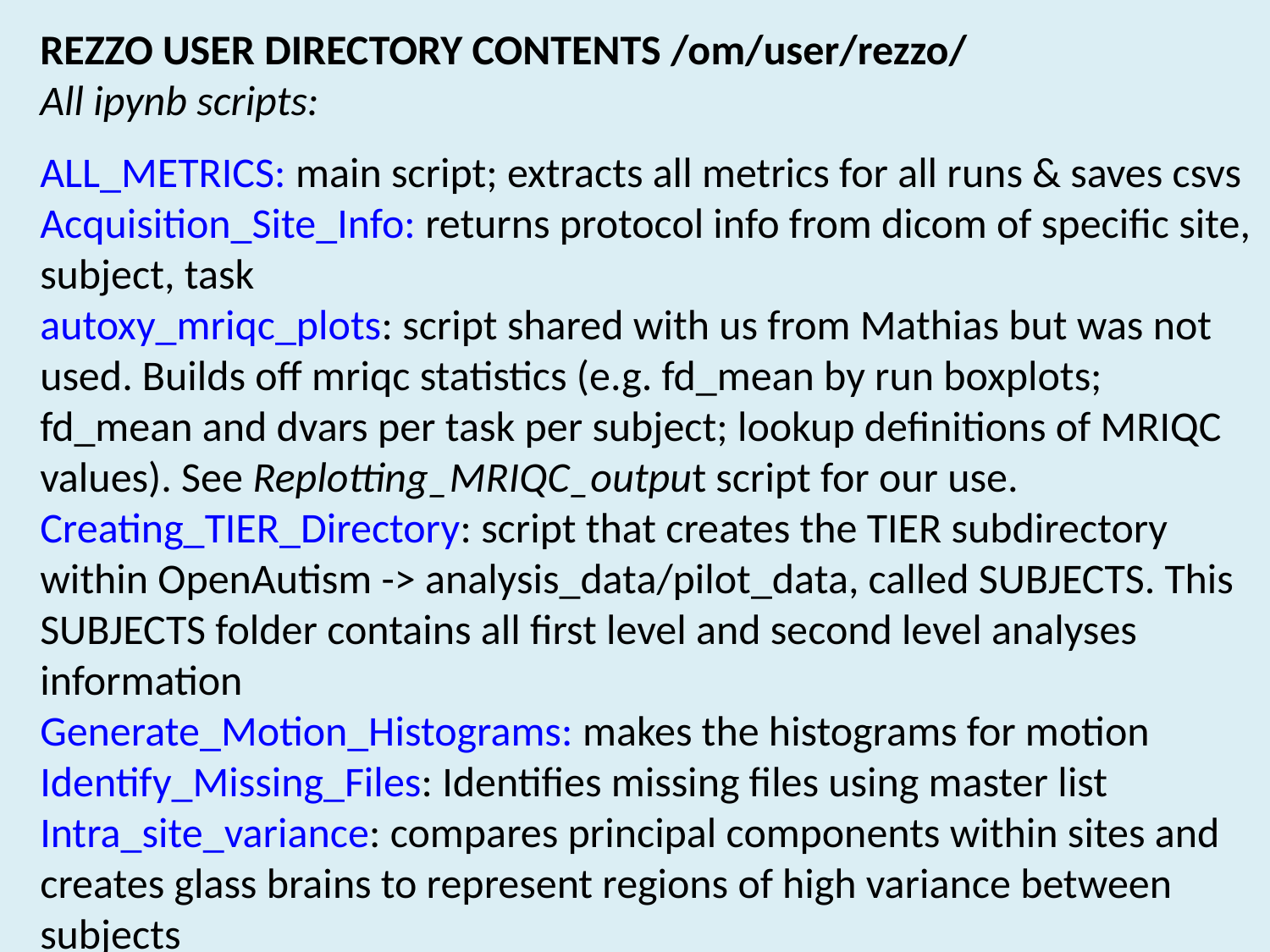

REZZO USER DIRECTORY CONTENTS /om/user/rezzo/
All ipynb scripts:

ALL_METRICS: main script; extracts all metrics for all runs & saves csvs
Acquisition_Site_Info: returns protocol info from dicom of specific site, subject, task
autoxy_mriqc_plots: script shared with us from Mathias but was not used. Builds off mriqc statistics (e.g. fd_mean by run boxplots; fd_mean and dvars per task per subject; lookup definitions of MRIQC values). See Replotting_MRIQC_output script for our use.
Creating_TIER_Directory: script that creates the TIER subdirectory within OpenAutism -> analysis_data/pilot_data, called SUBJECTS. This SUBJECTS folder contains all first level and second level analyses information
Generate_Motion_Histograms: makes the histograms for motion
Identify_Missing_Files: Identifies missing files using master list
Intra_site_variance: compares principal components within sites and creates glass brains to represent regions of high variance between subjects